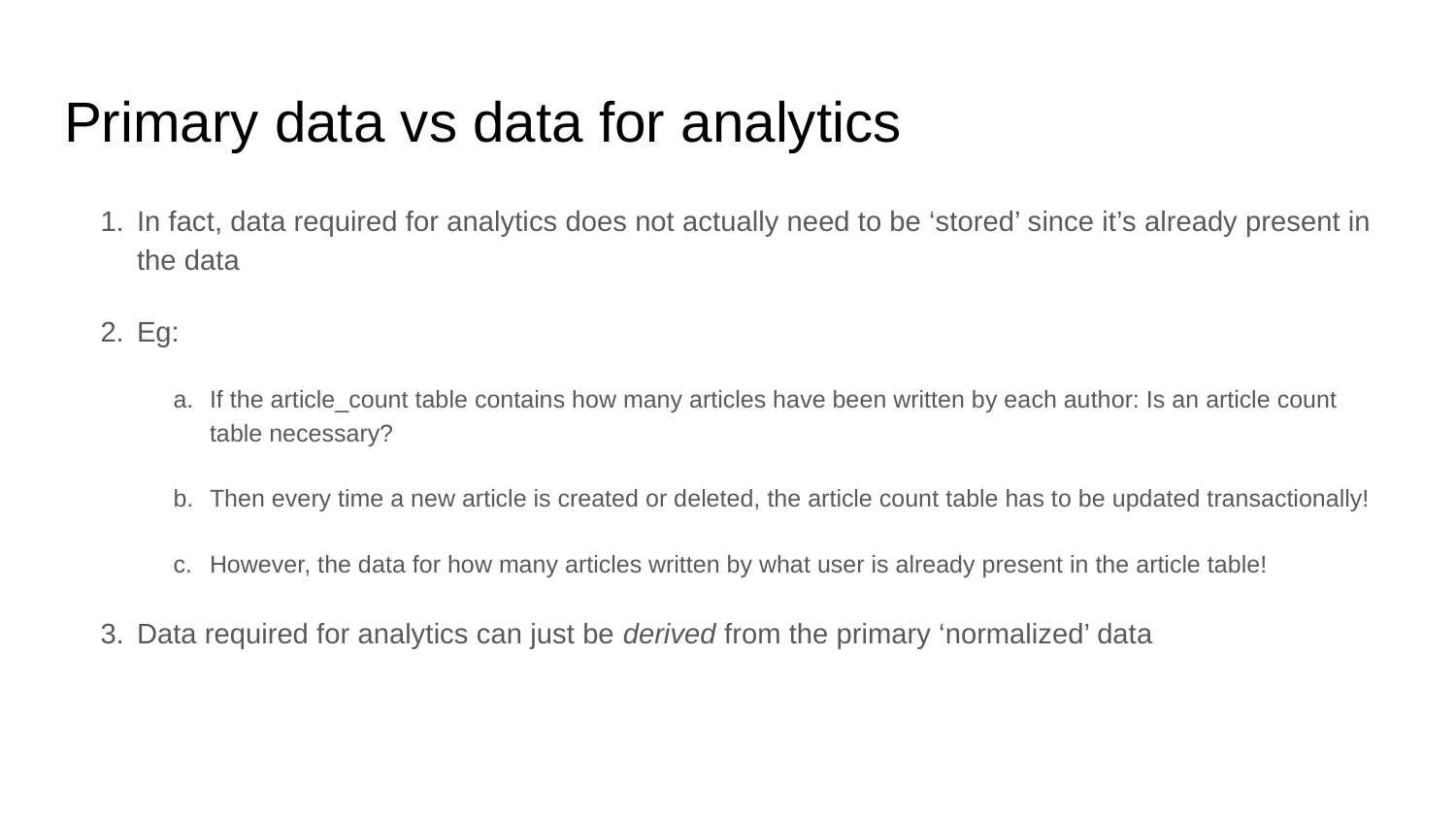

# Primary data vs data for analytics
In fact, data required for analytics does not actually need to be ‘stored’ since it’s already present in the data
Eg:
If the article_count table contains how many articles have been written by each author: Is an article count table necessary?
Then every time a new article is created or deleted, the article count table has to be updated transactionally!
However, the data for how many articles written by what user is already present in the article table!
Data required for analytics can just be derived from the primary ‘normalized’ data